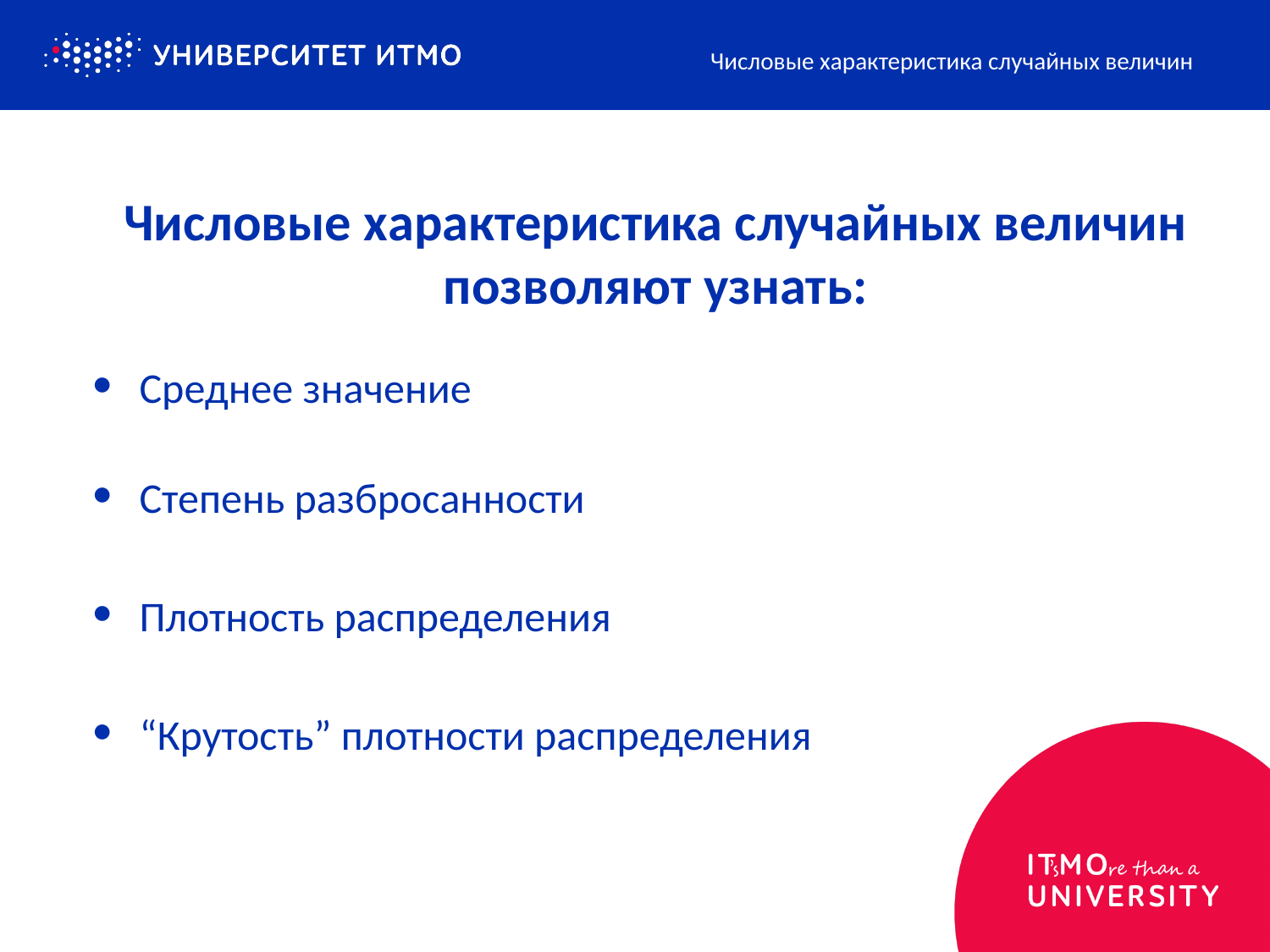

Числовые характеристика случайных величин
# Числовые характеристика случайных величин позволяют узнать:
Среднее значение

Степень разбросанности

Плотность распределения

“Крутость” плотности распределения